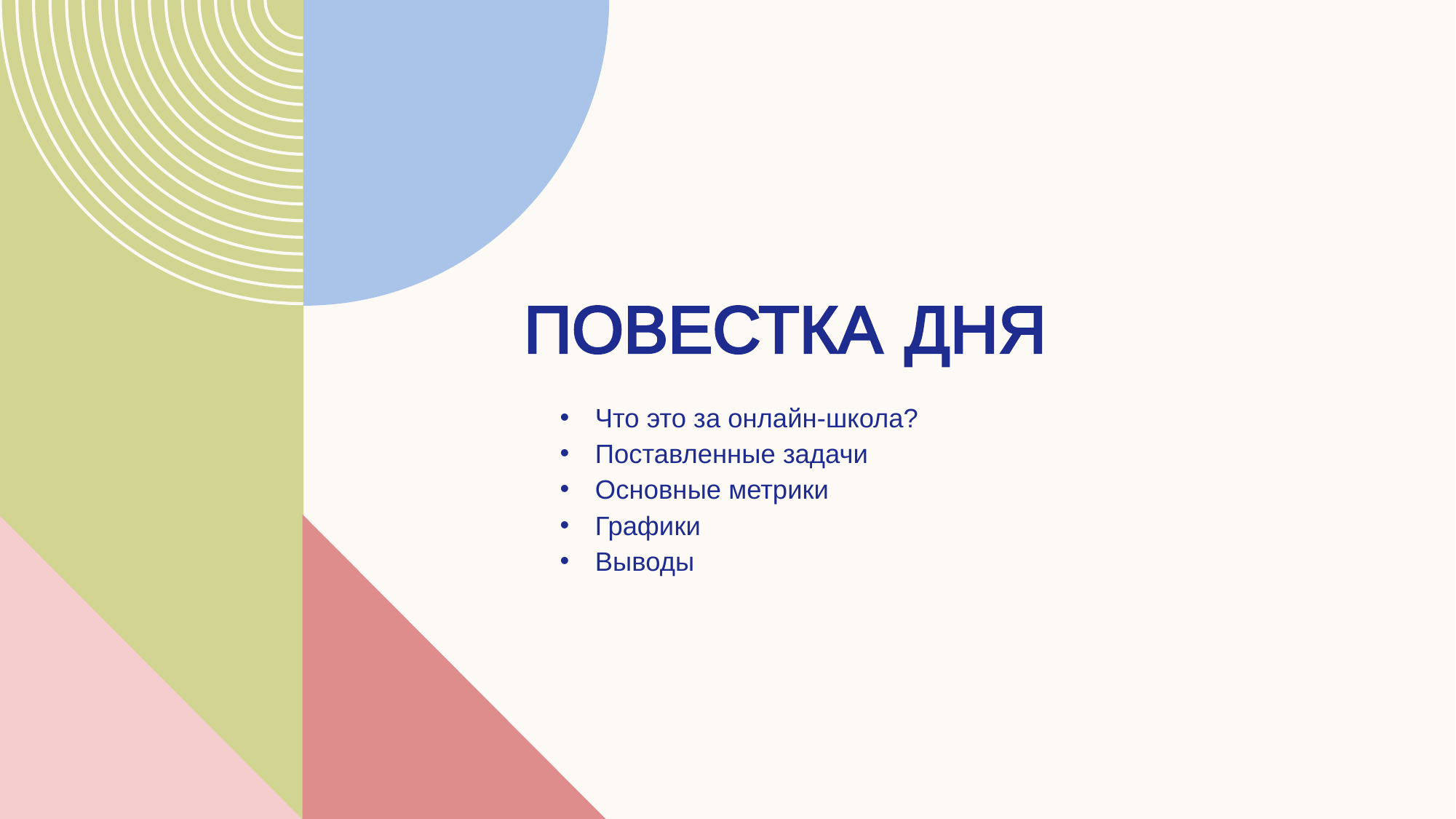

# Повестка дня

Что это за онлайн-школа?
Поставленные задачи
Основные метрики
Графики
Выводы